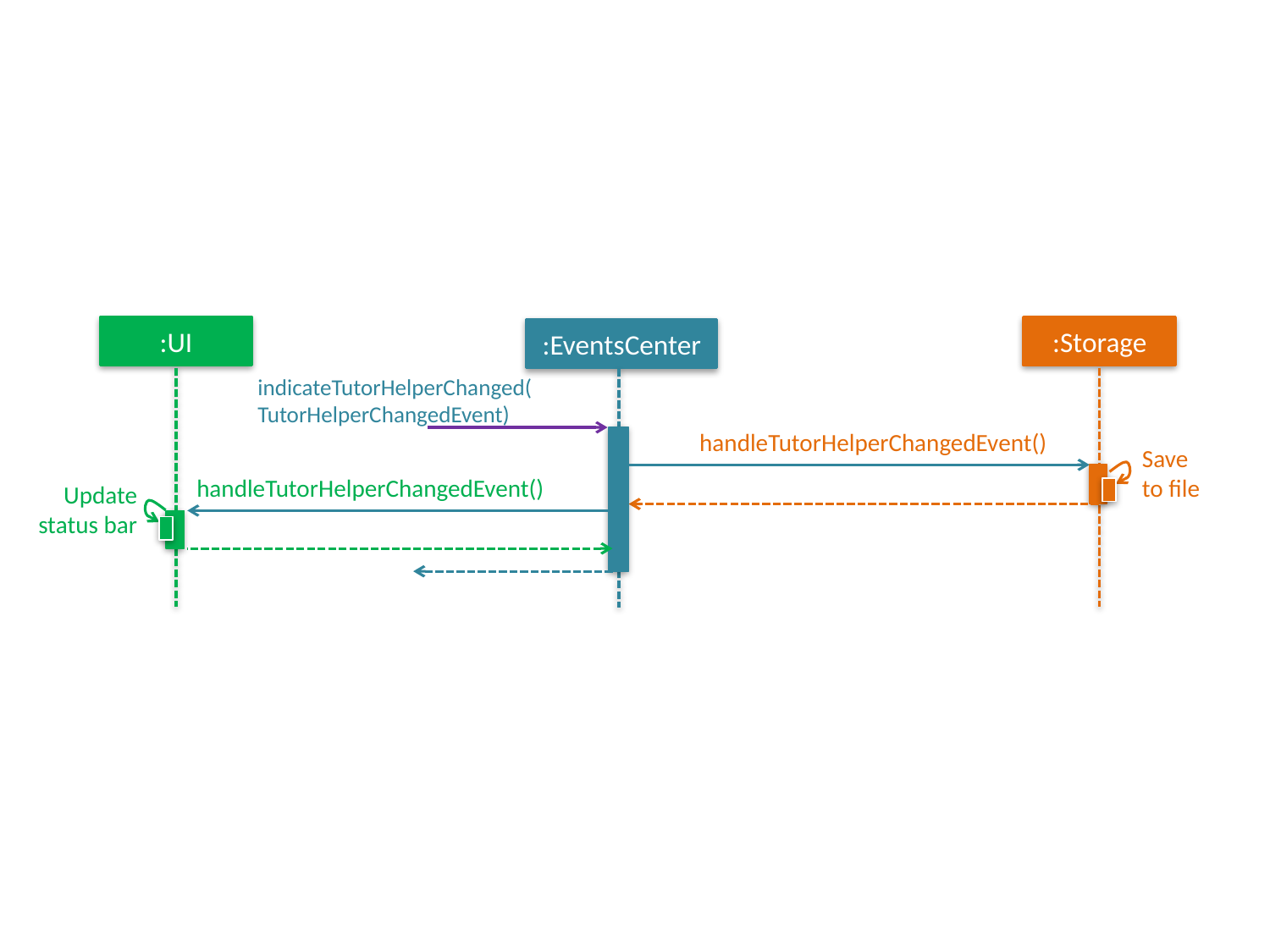

:UI
:Storage
:EventsCenter
indicateTutorHelperChanged(
TutorHelperChangedEvent)
handleTutorHelperChangedEvent()

Save
to file

handleTutorHelperChangedEvent()
Update status bar